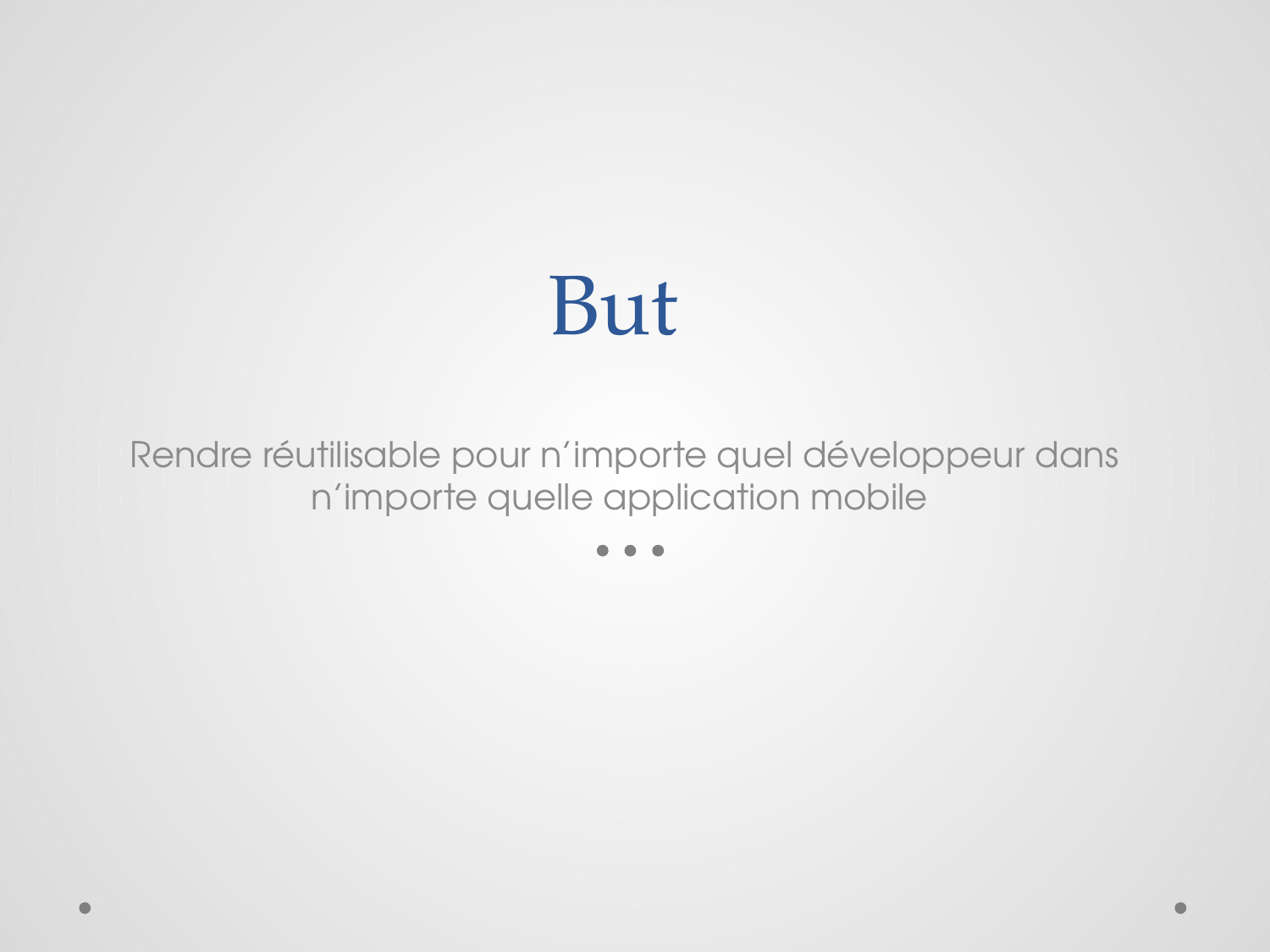

# But
Rendre réutilisable pour n’importe quel développeur dans n’importe quelle application mobile